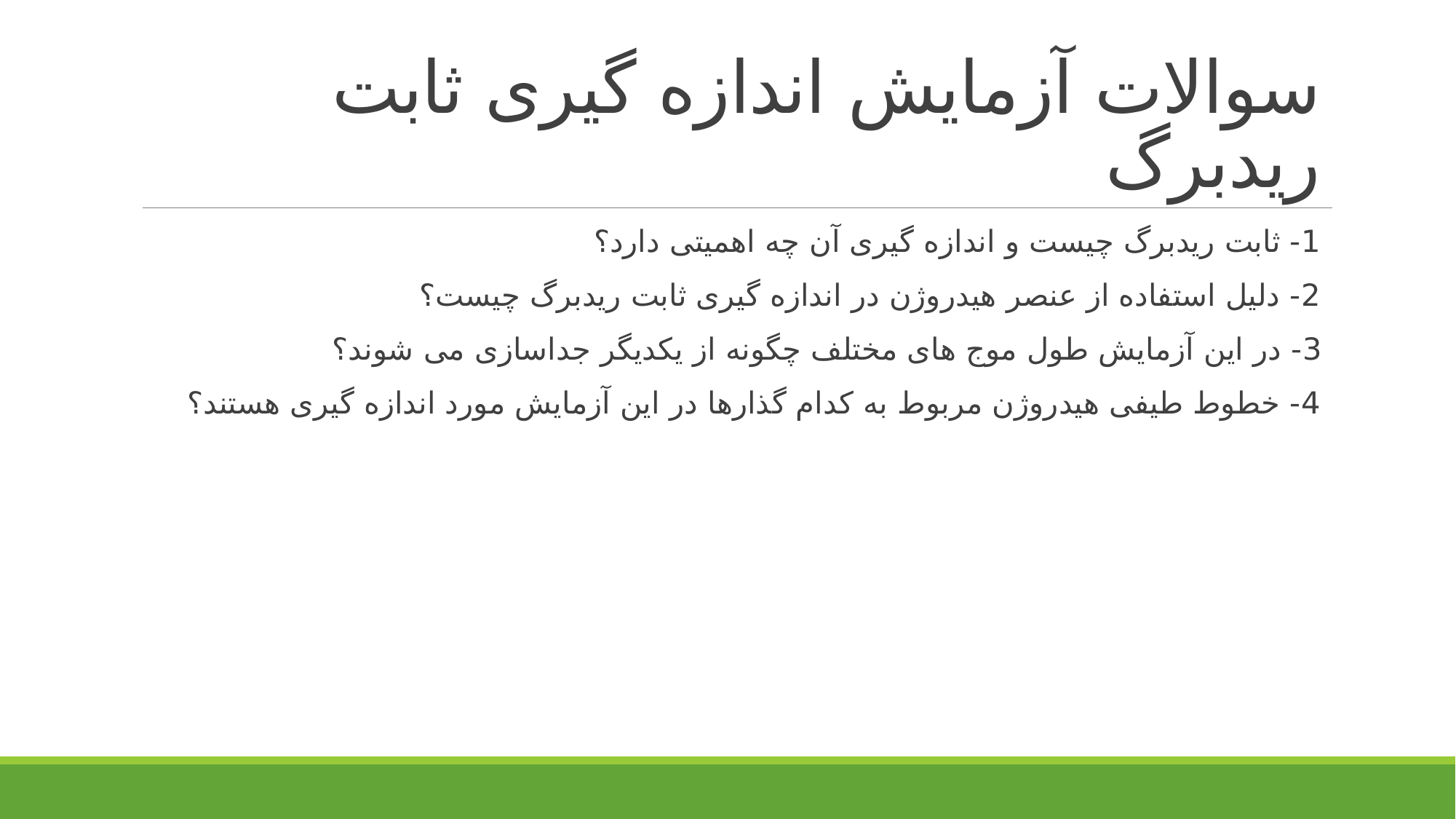

# سوالات آزمایش اندازه گیری ثابت ریدبرگ
1- ثابت ریدبرگ چیست و اندازه گیری آن چه اهمیتی دارد؟
2- دلیل استفاده از عنصر هیدروژن در اندازه گیری ثابت ریدبرگ چیست؟
 3- در این آزمایش طول موج های مختلف چگونه از یکدیگر جداسازی می شوند؟
4- خطوط طیفی هیدروژن مربوط به کدام گذارها در این آزمایش مورد اندازه گیری هستند؟